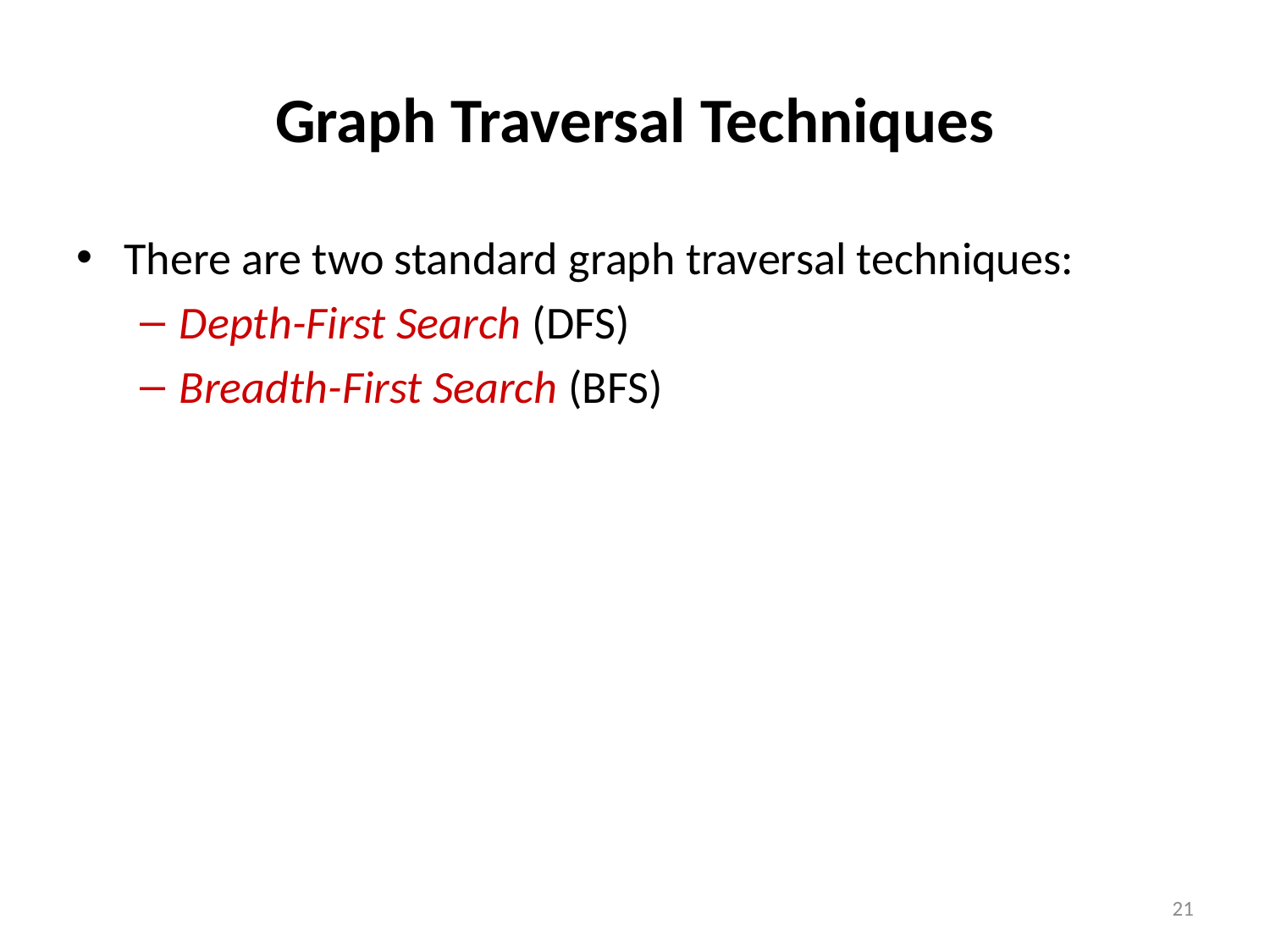

# Graph Traversal Techniques
There are two standard graph traversal techniques:
Depth-First Search (DFS)
Breadth-First Search (BFS)
21